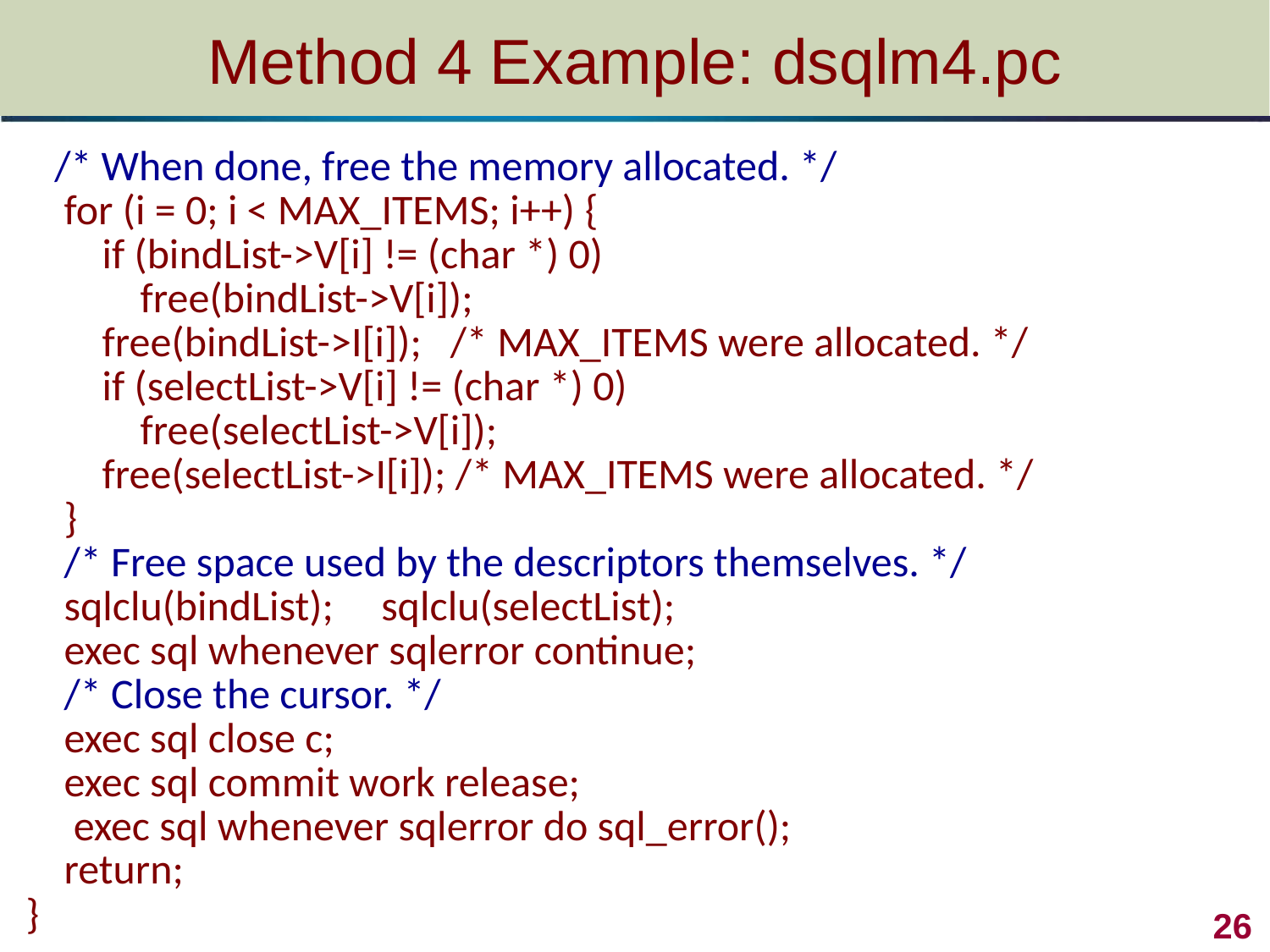

# Method 4 Example: dsqlm4.pc

   /* When done, free the memory allocated. */
    for (i = 0; i < MAX_ITEMS; i++) {
        if (bindList->V[i] != (char *) 0)
            free(bindList->V[i]);
        free(bindList->I[i]);   /* MAX_ITEMS were allocated. */
        if (selectList->V[i] != (char *) 0)
            free(selectList->V[i]);
        free(selectList->I[i]); /* MAX_ITEMS were allocated. */
    }
    /* Free space used by the descriptors themselves. */
    sqlclu(bindList);     sqlclu(selectList);
    exec sql whenever sqlerror continue;
    /* Close the cursor. */
    exec sql close c;
    exec sql commit work release;
     exec sql whenever sqlerror do sql_error();
    return;
}
 26